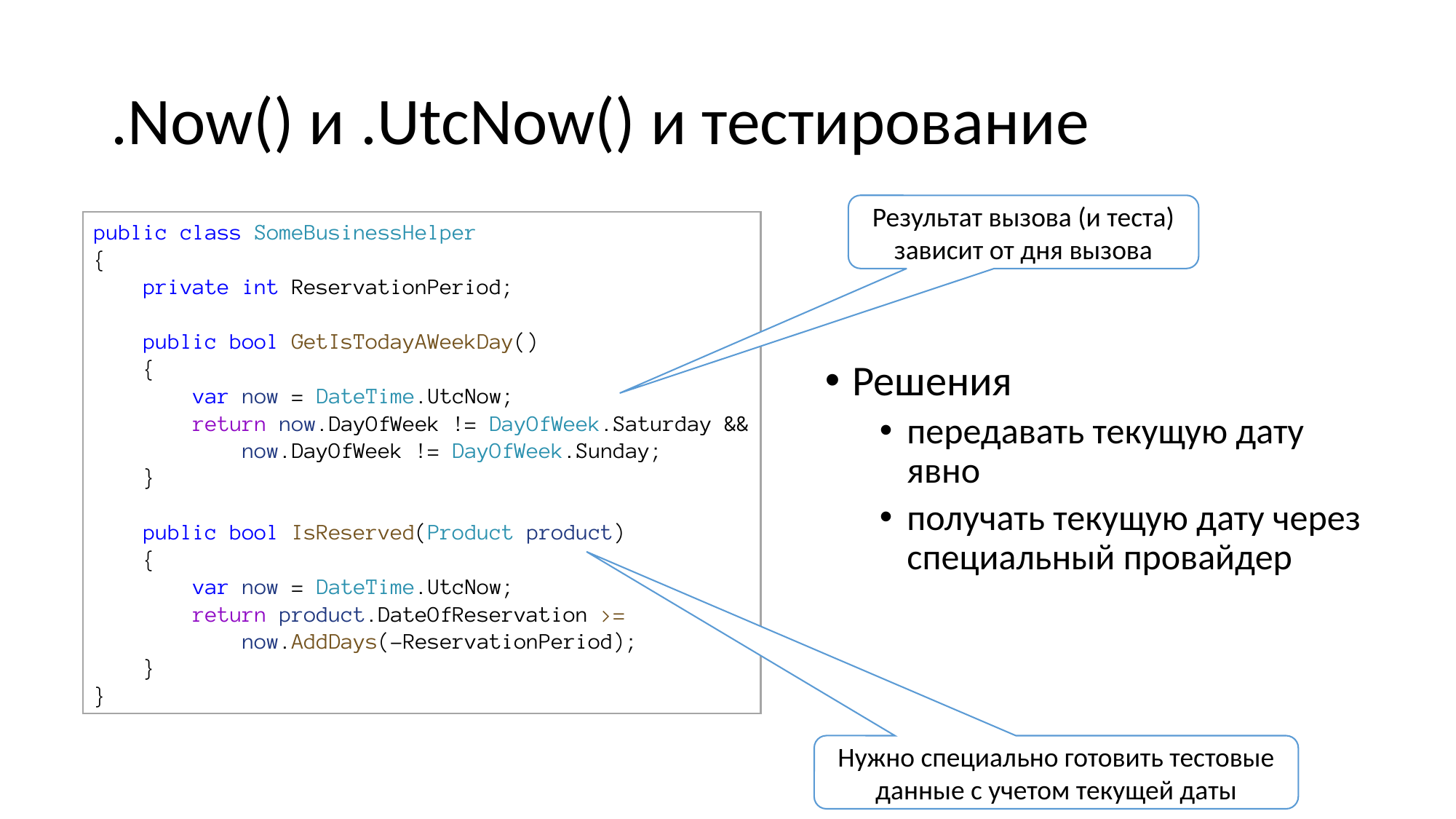

# .Now() и .UtcNow() и тестирование
Результат вызова (и теста) зависит от дня вызова
public class SomeBusinessHelper
{
    private int ReservationPeriod;
    public bool GetIsTodayAWeekDay()
    {
        var now = DateTime.UtcNow;
        return now.DayOfWeek != DayOfWeek.Saturday &&
            now.DayOfWeek != DayOfWeek.Sunday;
    }
    public bool IsReserved(Product product)
    {
        var now = DateTime.UtcNow;
        return product.DateOfReservation >=
            now.AddDays(-ReservationPeriod);
    }
}
Решения
передавать текущую дату явно
получать текущую дату через специальный провайдер
Нужно специально готовить тестовые данные с учетом текущей даты